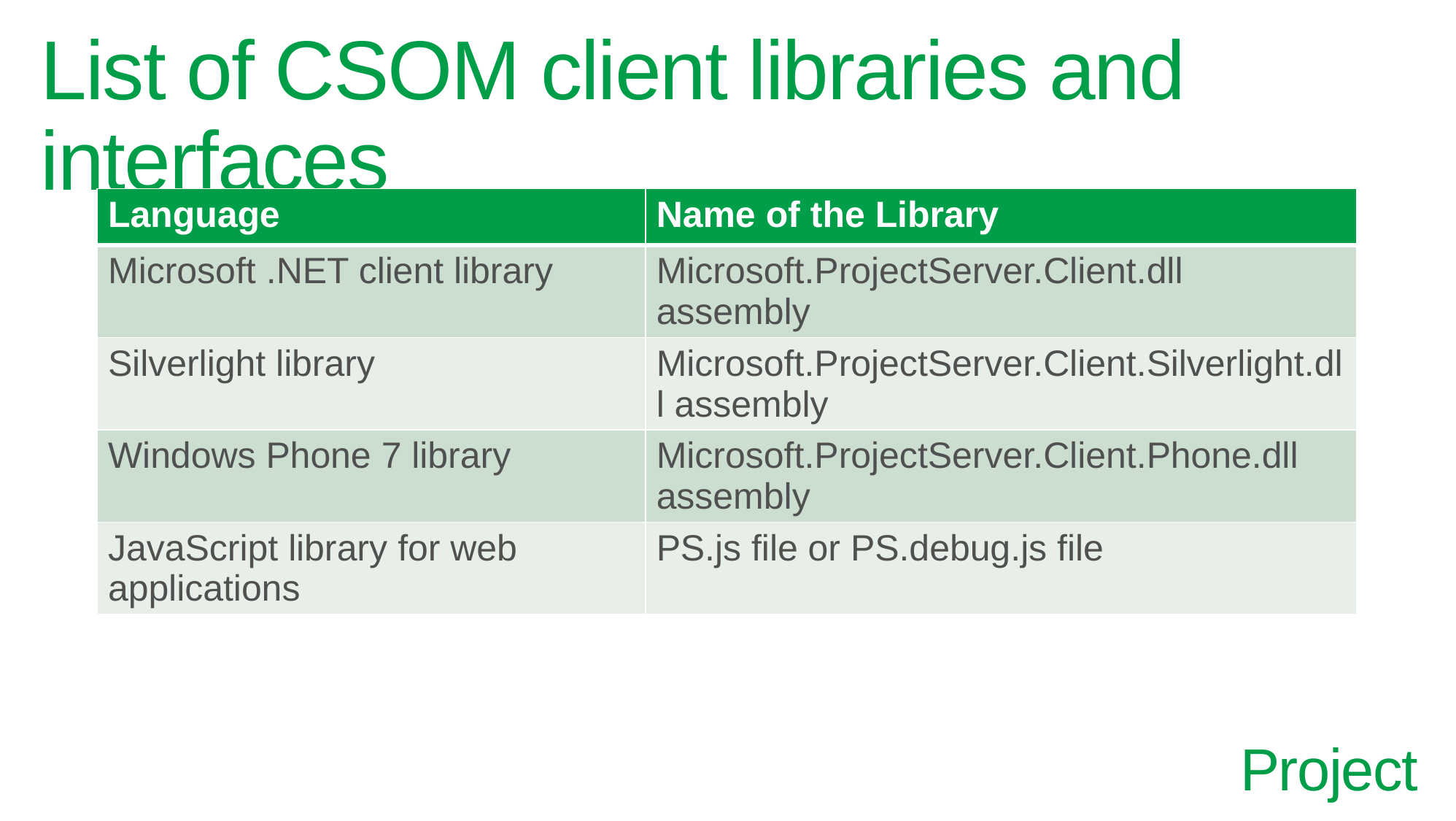

# List of CSOM client libraries and interfaces
| Language | Name of the Library |
| --- | --- |
| Microsoft .NET client library | Microsoft.ProjectServer.Client.dll assembly |
| Silverlight library | Microsoft.ProjectServer.Client.Silverlight.dll assembly |
| Windows Phone 7 library | Microsoft.ProjectServer.Client.Phone.dll assembly |
| JavaScript library for web applications | PS.js file or PS.debug.js file |